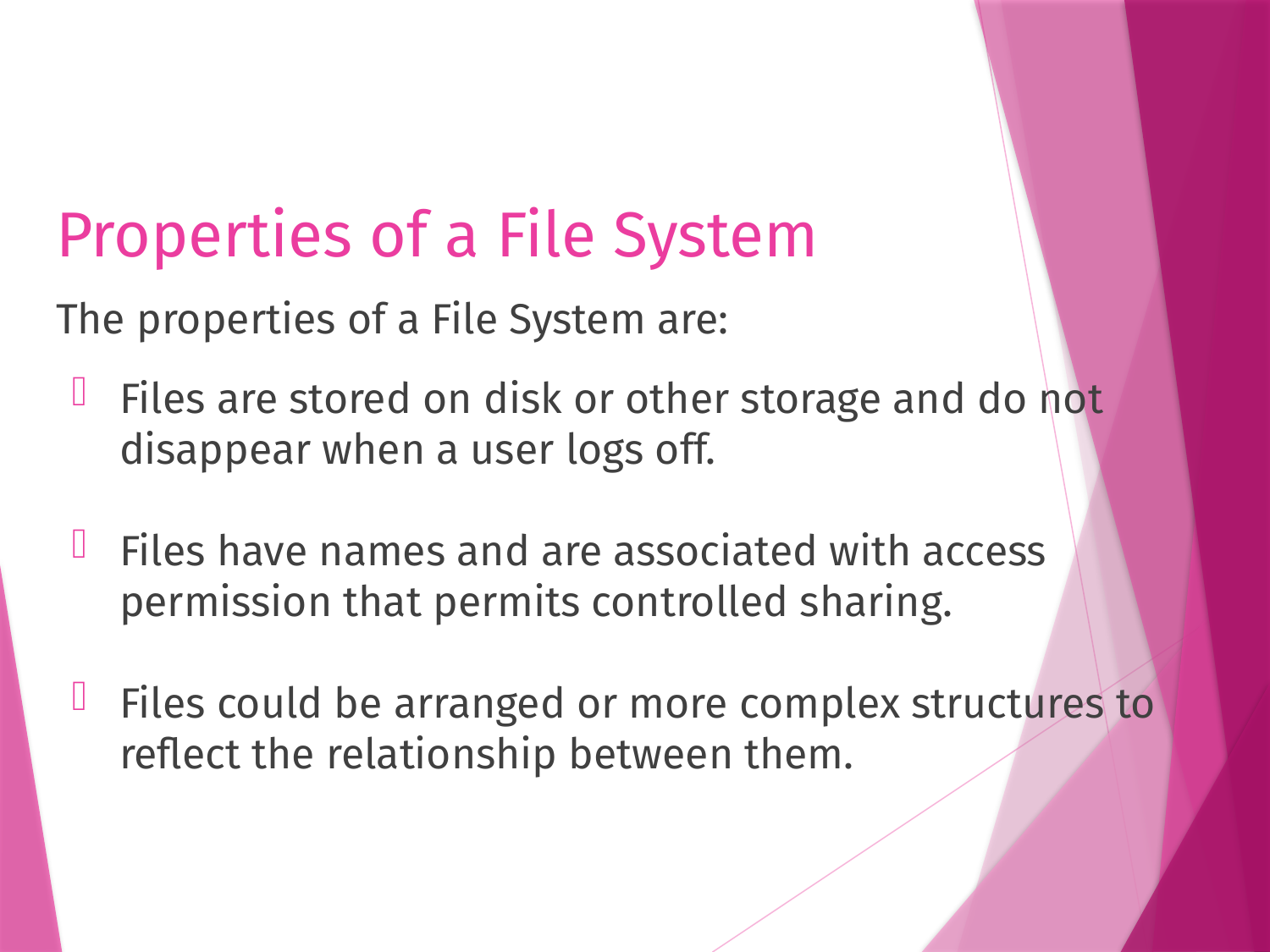

# Properties of a File System
The properties of a File System are:
Files are stored on disk or other storage and do not disappear when a user logs off.
Files have names and are associated with access permission that permits controlled sharing.
Files could be arranged or more complex structures to reflect the relationship between them.